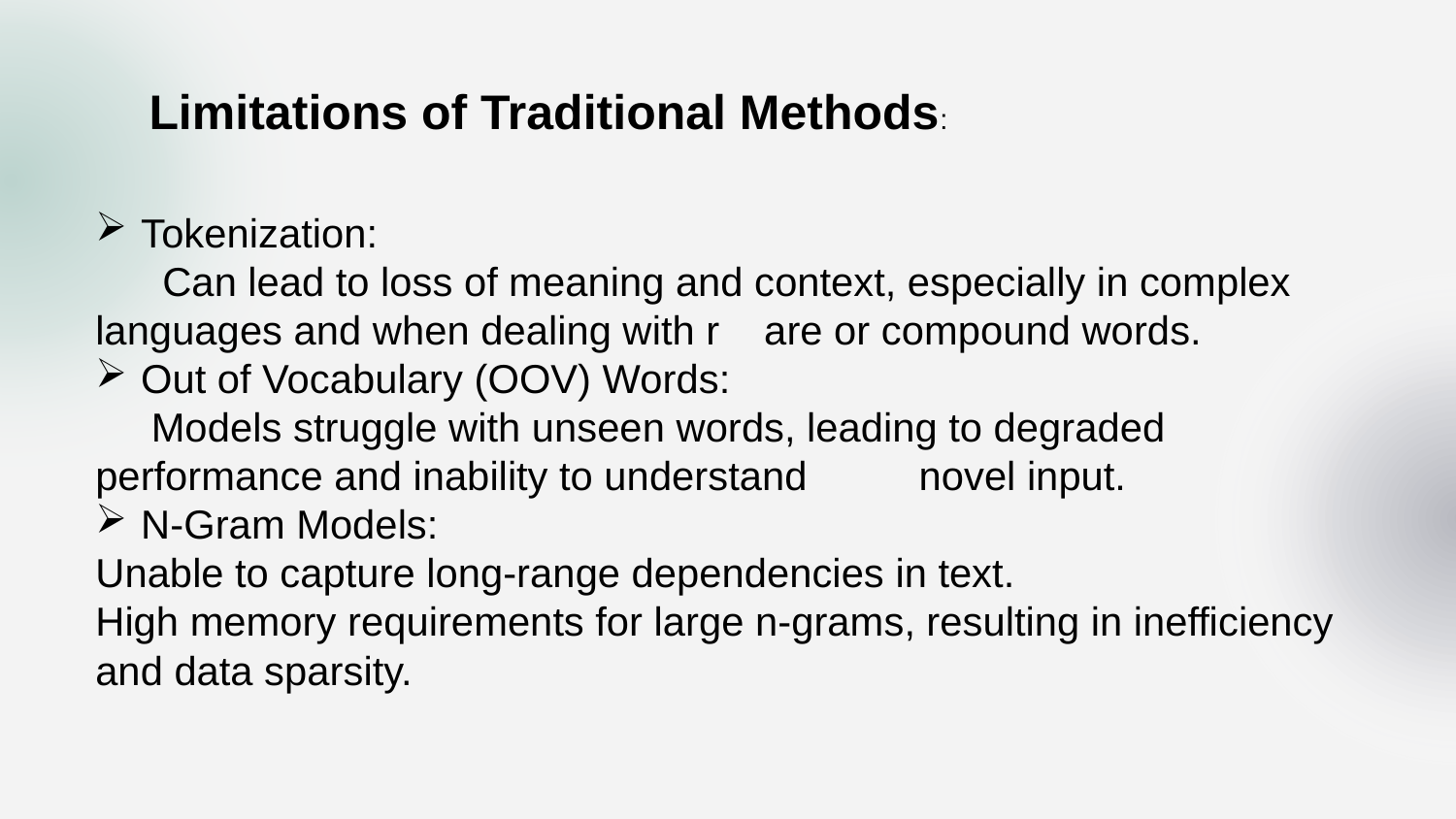

Limitations of Traditional Methods:
Tokenization:
      Can lead to loss of meaning and context, especially in complex languages and when dealing with r    are or compound words.
Out of Vocabulary (OOV) Words:
     Models struggle with unseen words, leading to degraded performance and inability to understand          novel input.
N-Gram Models:
Unable to capture long-range dependencies in text.
High memory requirements for large n-grams, resulting in inefficiency and data sparsity.